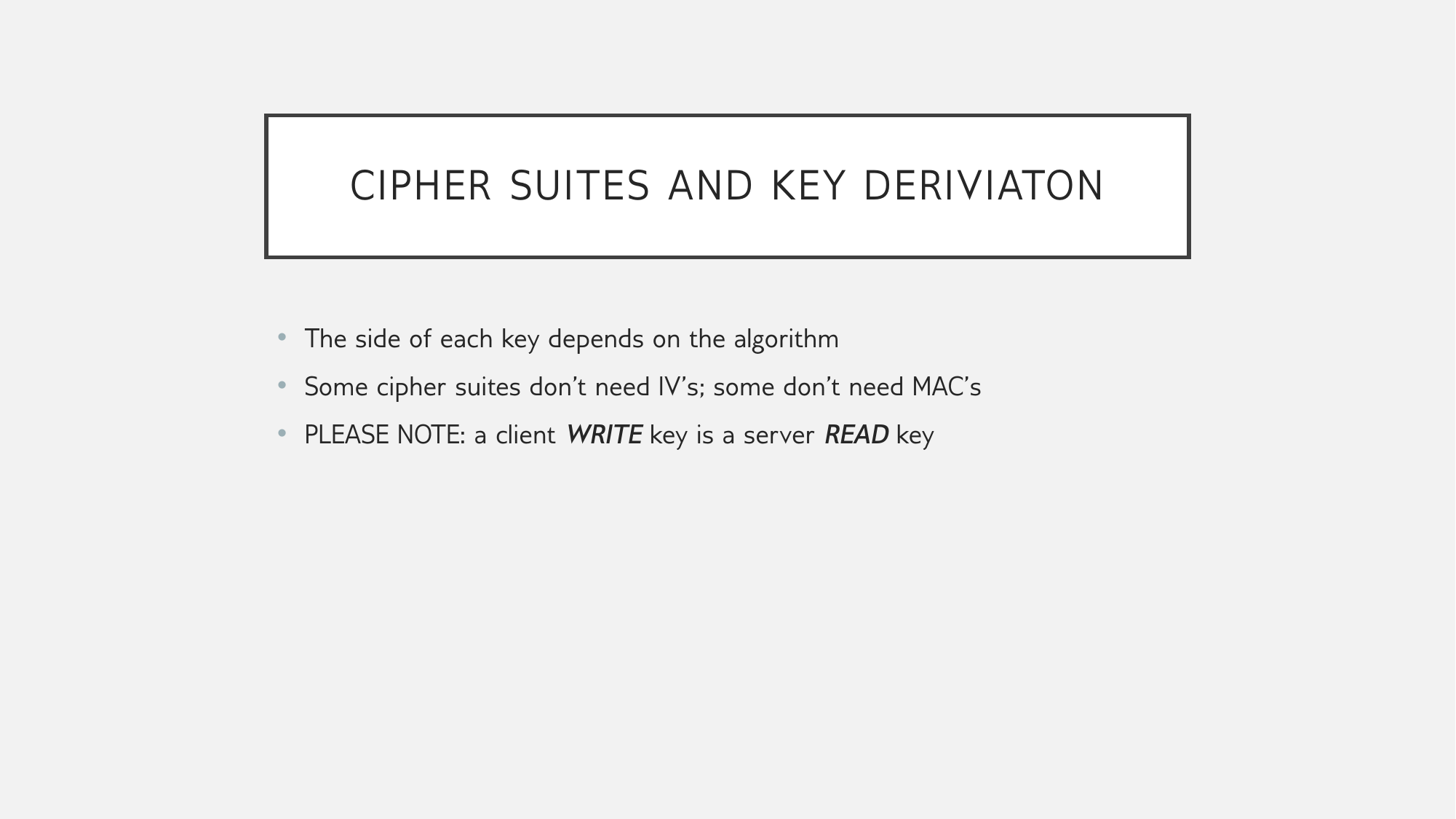

# Cipher Suites and Key Deriviaton
The side of each key depends on the algorithm
Some cipher suites don’t need IV’s; some don’t need MAC’s
PLEASE NOTE: a client WRITE key is a server READ key